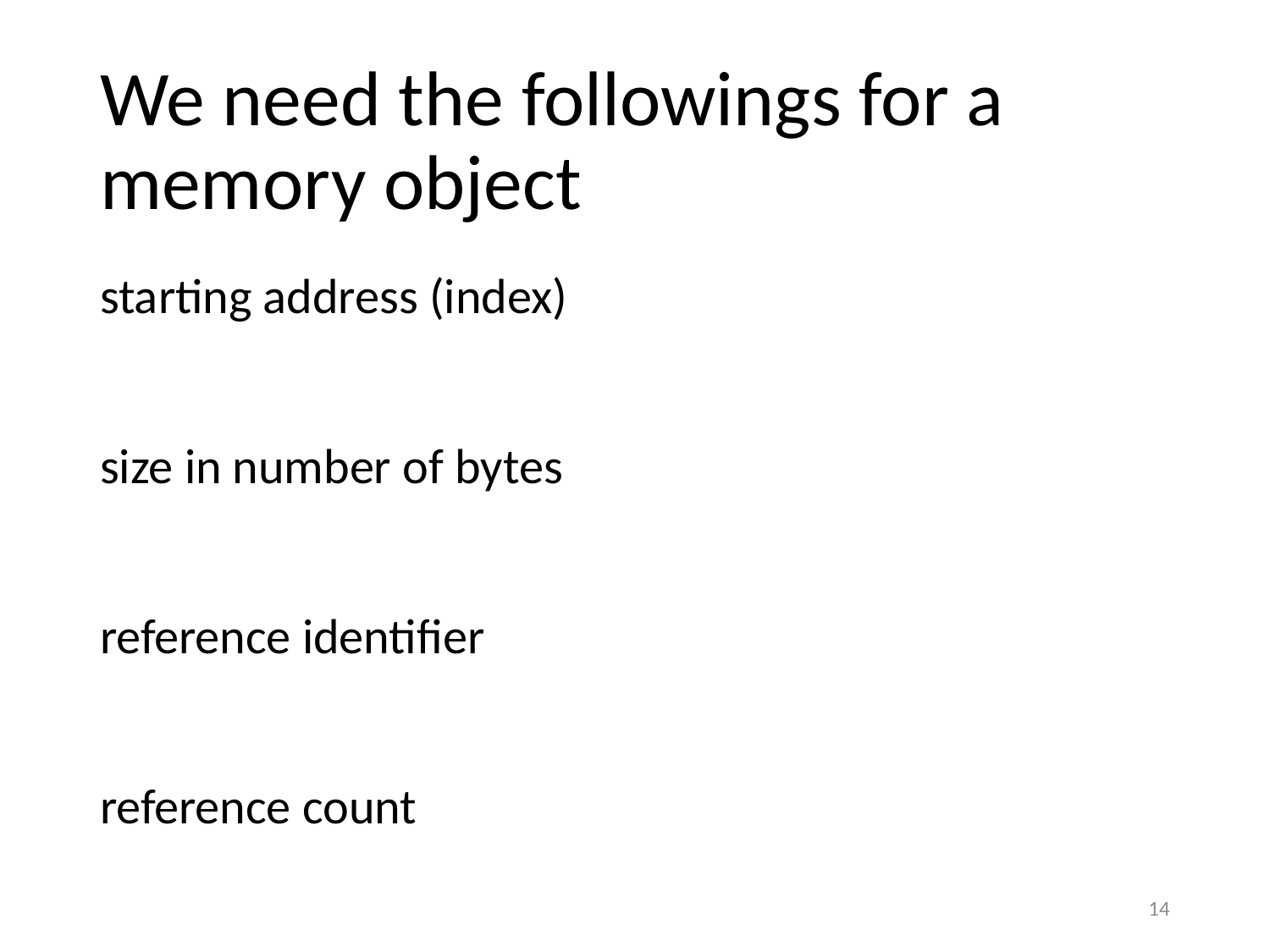

# We need the followings for a memory object
starting address (index)

size in number of bytes

reference identifier

reference count
14